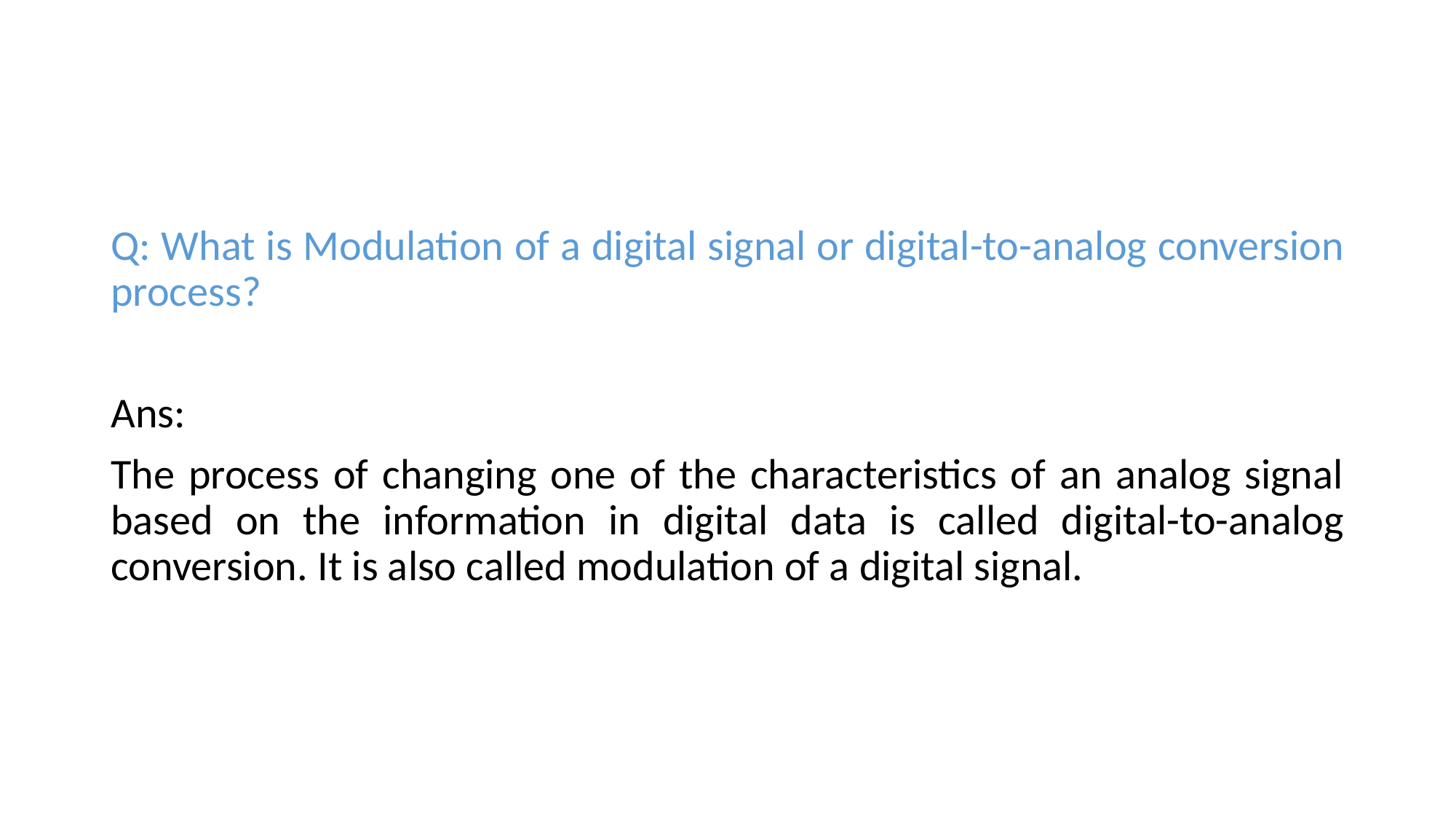

#
Q: What is Modulation of a digital signal or digital-to-analog conversion process?

Ans:
The process of changing one of the characteristics of an analog signal based on the information in digital data is called digital-to-analog conversion. It is also called modulation of a digital signal.